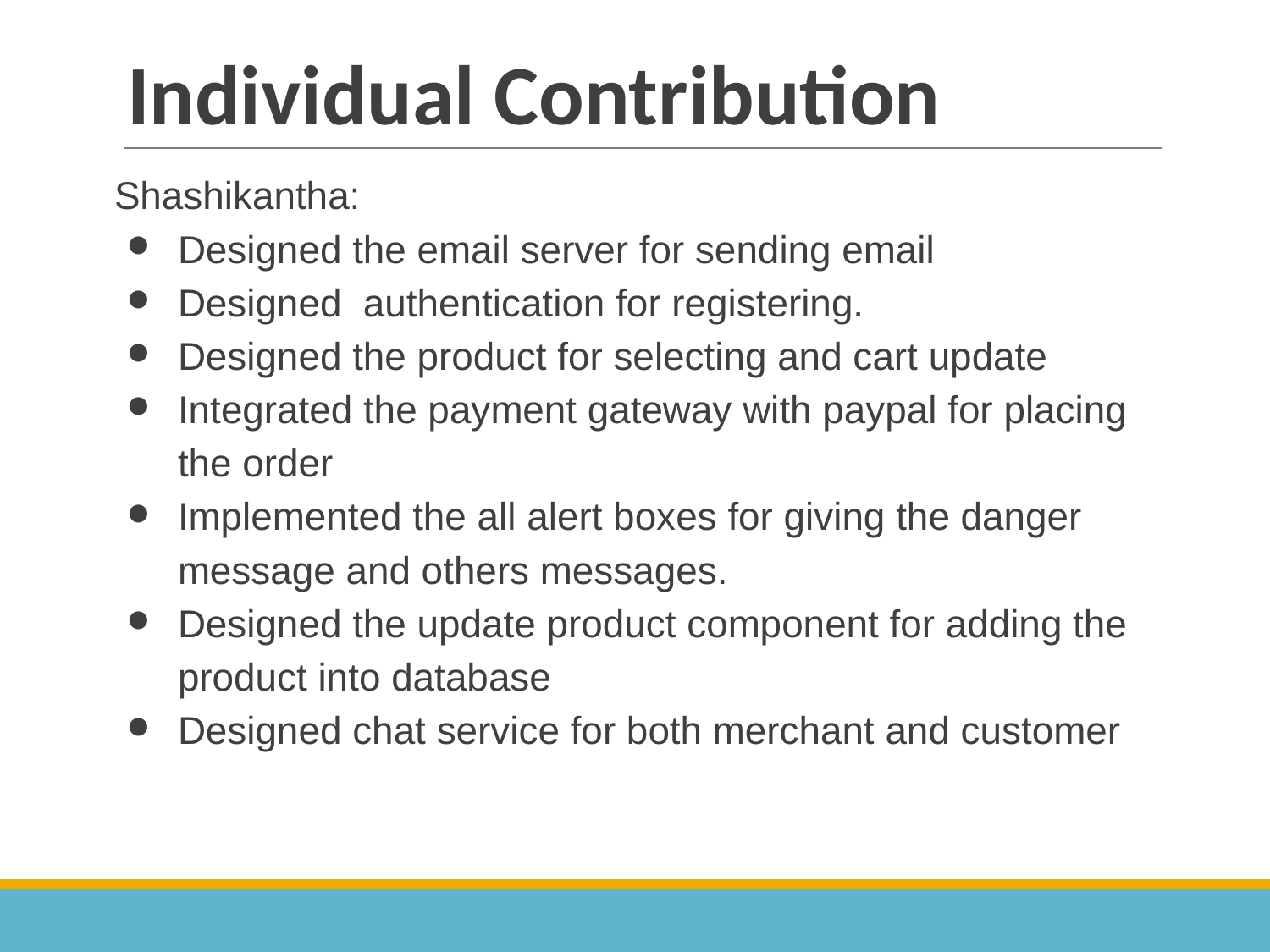

# Individual Contribution
Shashikantha:
Designed the email server for sending email
Designed  authentication for registering.
Designed the product for selecting and cart update
Integrated the payment gateway with paypal for placing the order
Implemented the all alert boxes for giving the danger message and others messages.
Designed the update product component for adding the product into database
Designed chat service for both merchant and customer